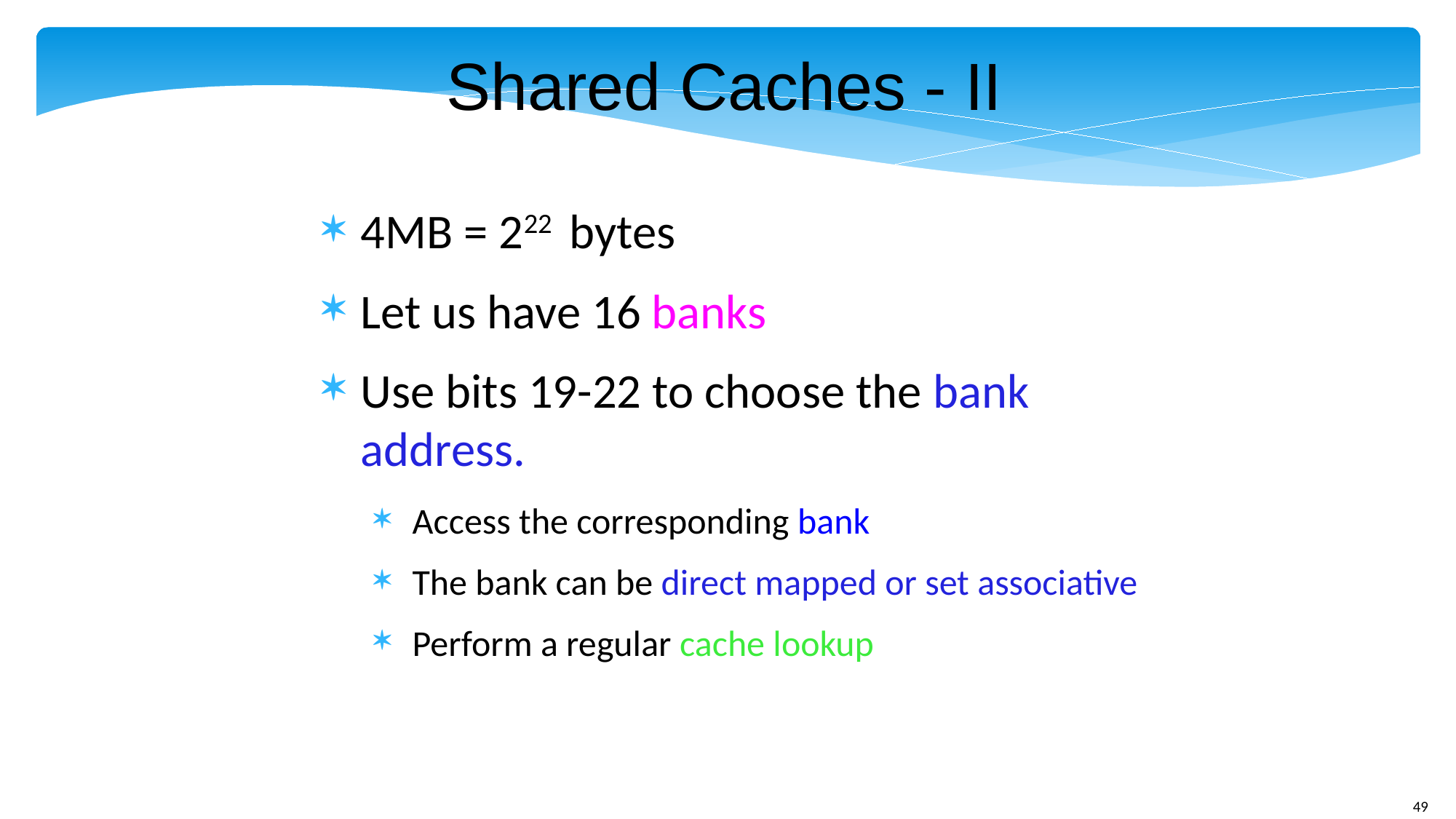

Shared Caches - II
4MB = 222  bytes
Let us have 16 banks
Use bits 19-22 to choose the bank address.
Access the corresponding bank
The bank can be direct mapped or set associative
Perform a regular cache lookup